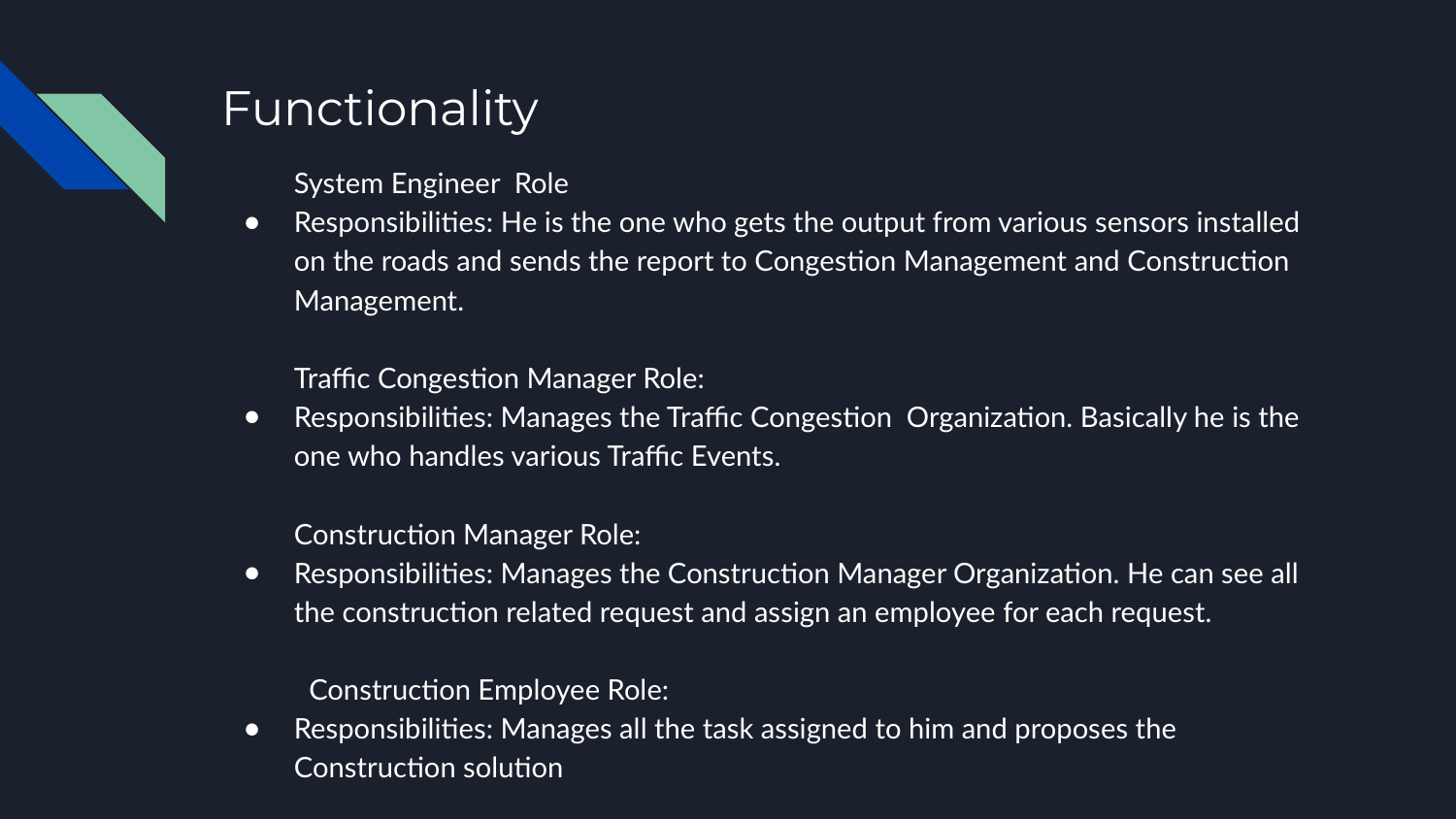

# Functionality
System Engineer  Role
Responsibilities: He is the one who gets the output from various sensors installed on the roads and sends the report to Congestion Management and Construction Management.

Traffic Congestion Manager Role:
Responsibilities: Manages the Traffic Congestion  Organization. Basically he is the one who handles various Traffic Events.

Construction Manager Role:
Responsibilities: Manages the Construction Manager Organization. He can see all the construction related request and assign an employee for each request.

         Construction Employee Role:
Responsibilities: Manages all the task assigned to him and proposes the Construction solution